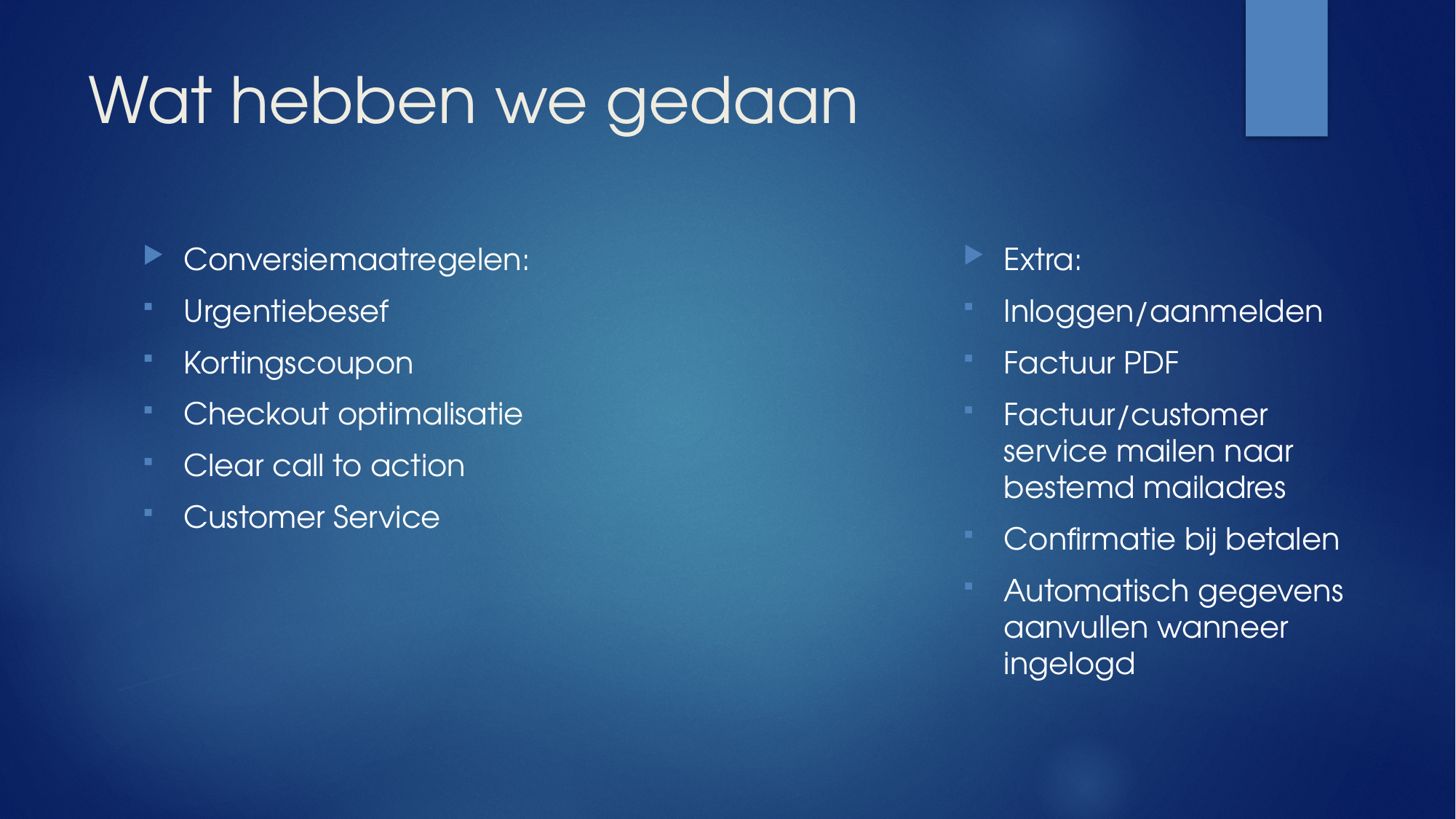

# Wat hebben we gedaan
Conversiemaatregelen:
Urgentiebesef
Kortingscoupon
Checkout optimalisatie
Clear call to action
Customer Service
Extra:
Inloggen/aanmelden
Factuur PDF
Factuur/customer service mailen naar bestemd mailadres
Confirmatie bij betalen
Automatisch gegevens aanvullen wanneer ingelogd